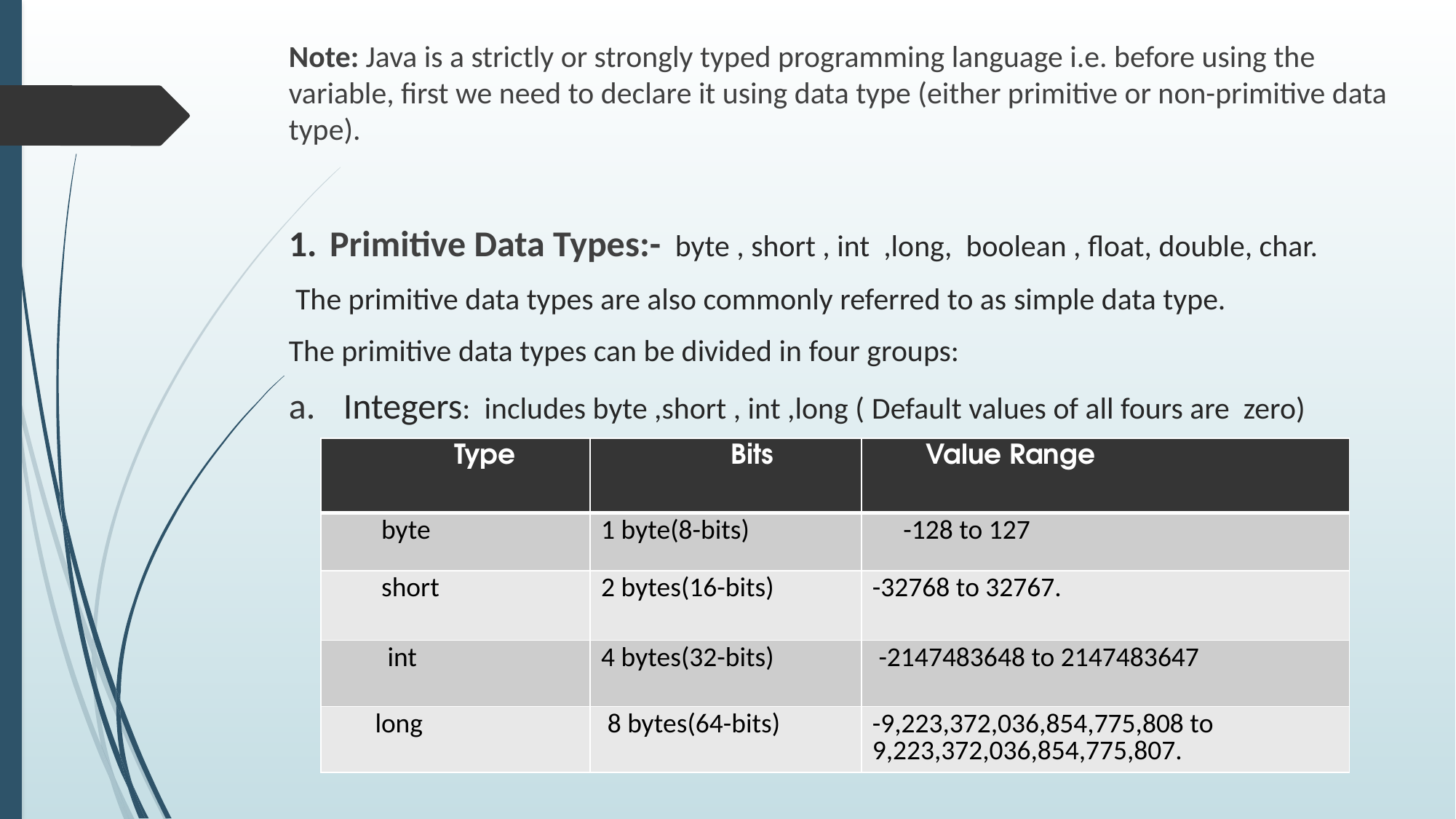

Note: Java is a strictly or strongly typed programming language i.e. before using the variable, first we need to declare it using data type (either primitive or non-primitive data type).

Primitive Data Types:-  byte , short , int  ,long,  boolean , float, double, char.
 The primitive data types are also commonly referred to as simple data type.
The primitive data types can be divided in four groups:
Integers:  includes byte ,short , int ,long ( Default values of all fours are  zero)

| Type | Bits | Value Range |
| --- | --- | --- |
| byte | 1 byte(8-bits) | -128 to 127 |
| short | 2 bytes(16-bits) | -32768 to 32767. |
| int | 4 bytes(32-bits) | -2147483648 to 2147483647 |
| long | 8 bytes(64-bits) | -9,223,372,036,854,775,808 to 9,223,372,036,854,775,807. |